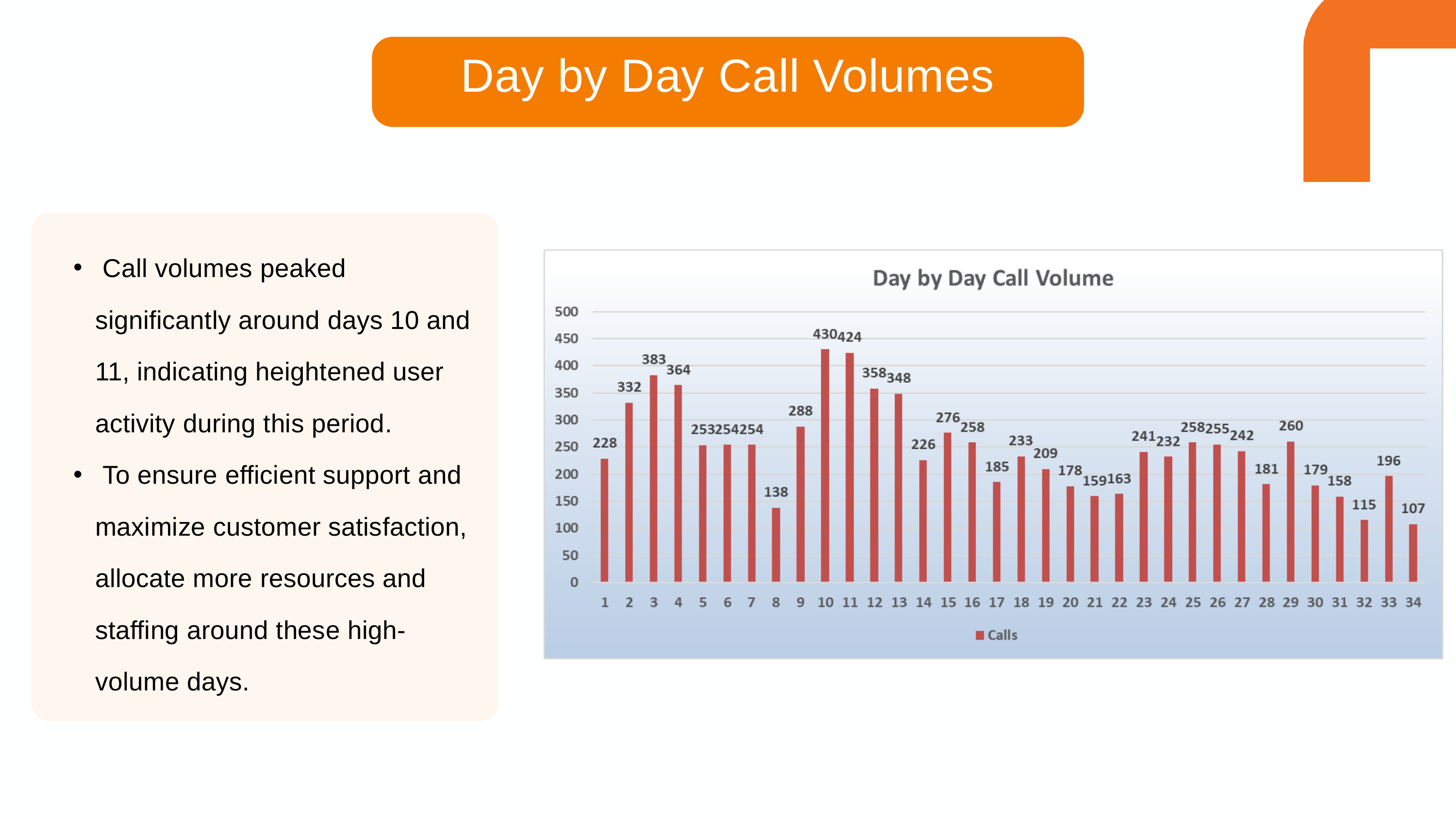

Day by Day Call Volumes

 Call volumes peaked significantly around days 10 and 11, indicating heightened user activity during this period.
 To ensure efficient support and maximize customer satisfaction, allocate more resources and staffing around these high-volume days.